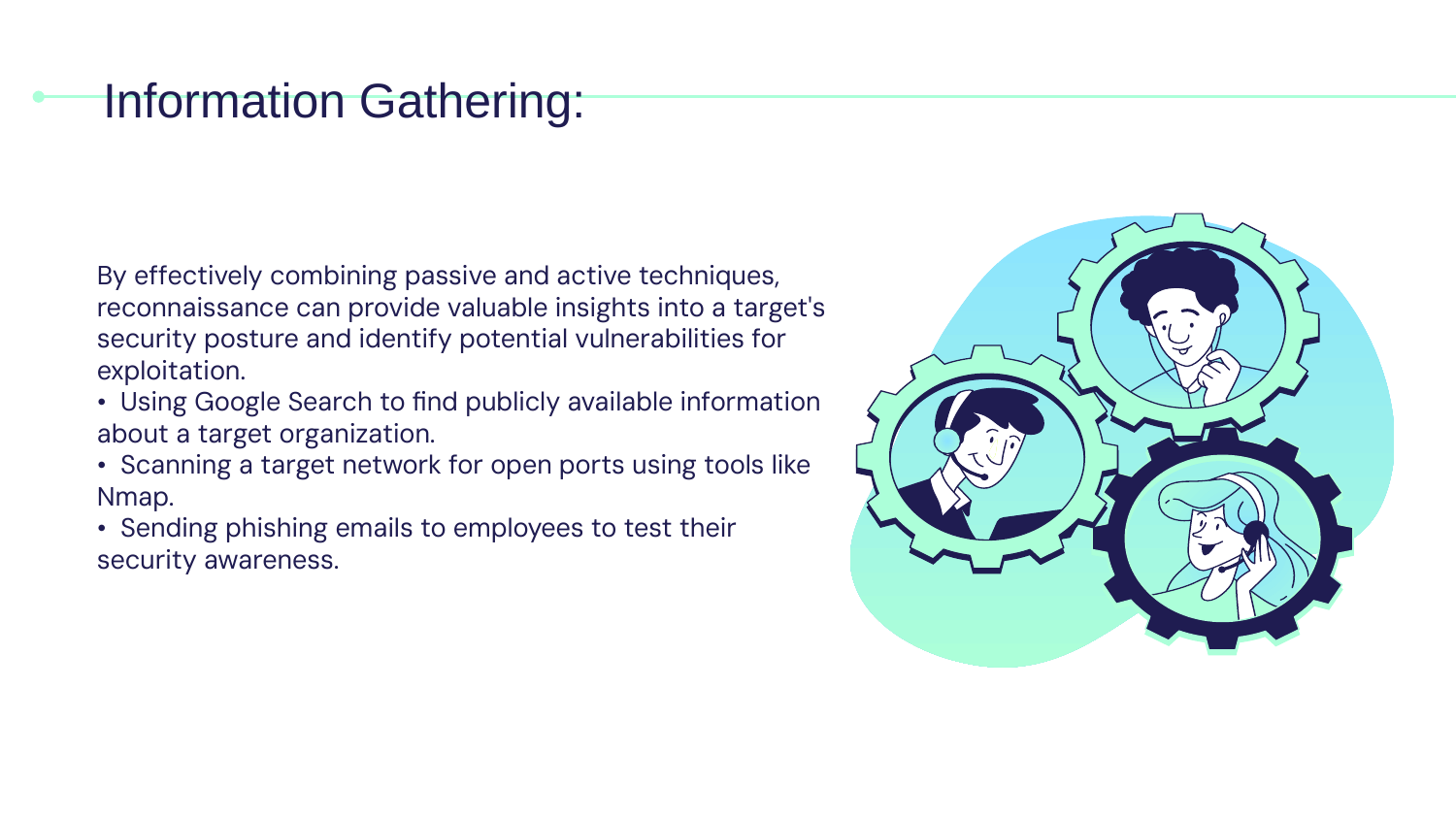

# Information Gathering:

By effectively combining passive and active techniques, reconnaissance can provide valuable insights into a target's security posture and identify potential vulnerabilities for exploitation.
•  Using Google Search to find publicly available information about a target organization.
•  Scanning a target network for open ports using tools like Nmap.
•  Sending phishing emails to employees to test their security awareness.